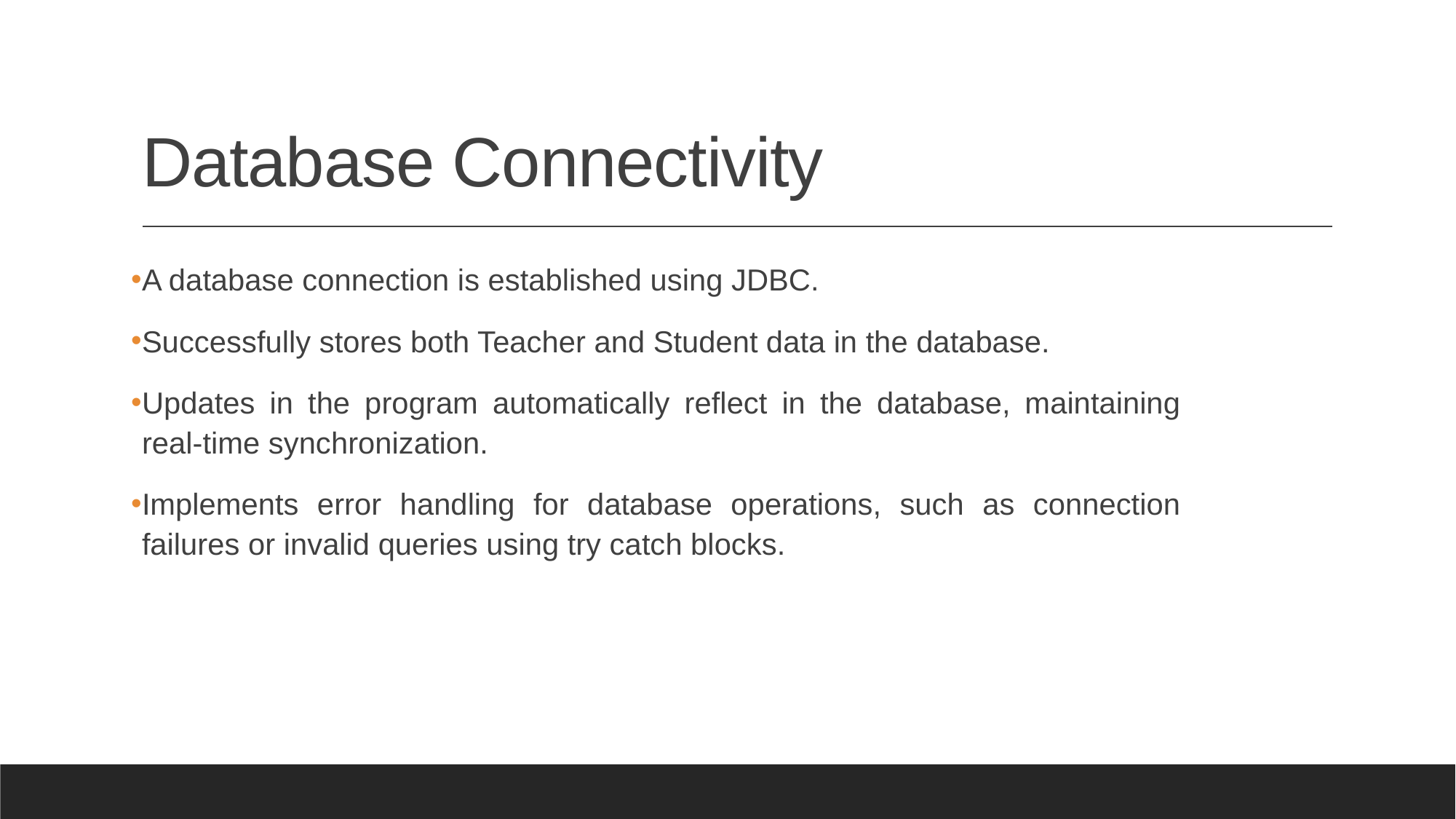

# Database Connectivity
A database connection is established using JDBC.
Successfully stores both Teacher and Student data in the database.
Updates in the program automatically reflect in the database, maintaining real-time synchronization.
Implements error handling for database operations, such as connection failures or invalid queries using try catch blocks.